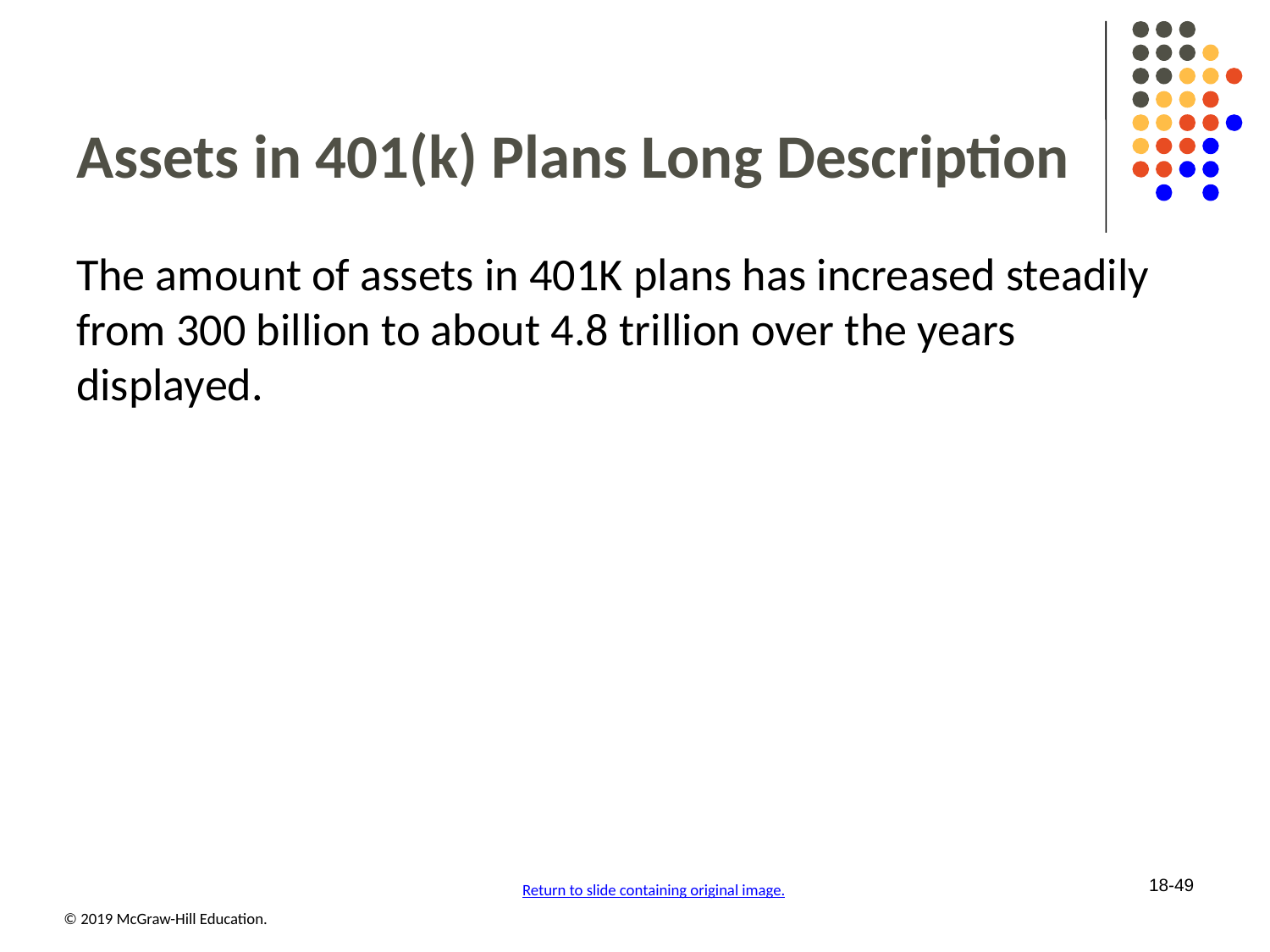

# Assets in 401(k) Plans Long Description
The amount of assets in 401K plans has increased steadily from 300 billion to about 4.8 trillion over the years displayed.
18-49
Return to slide containing original image.